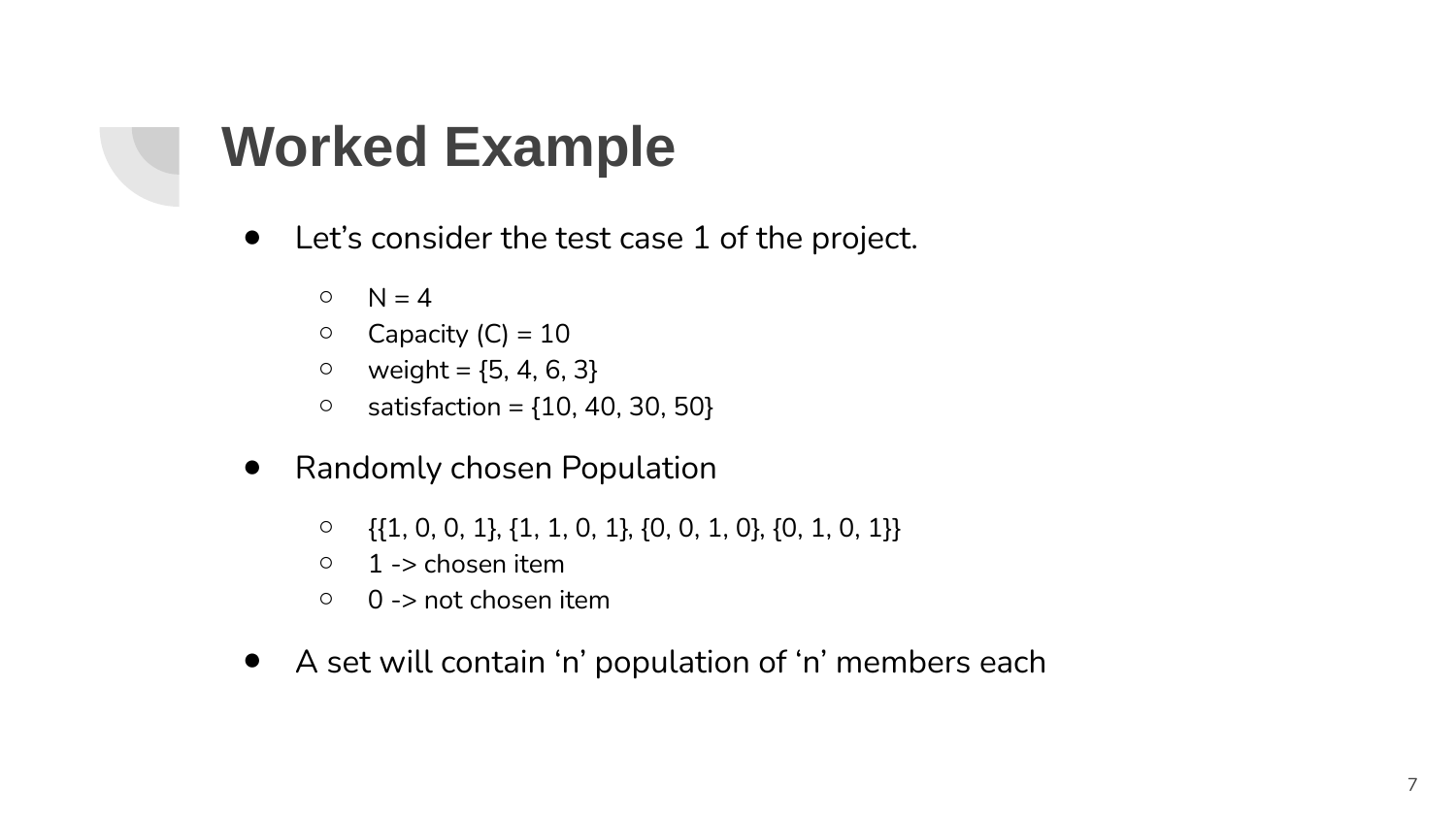

# Worked Example
Let’s consider the test case 1 of the project.
N = 4
Capacity (C) = 10
weight = {5, 4, 6, 3}
satisfaction = {10, 40, 30, 50}
Randomly chosen Population
{{1, 0, 0, 1}, {1, 1, 0, 1}, {0, 0, 1, 0}, {0, 1, 0, 1}}
1 -> chosen item
0 -> not chosen item
A set will contain ‘n’ population of ‘n’ members each

7